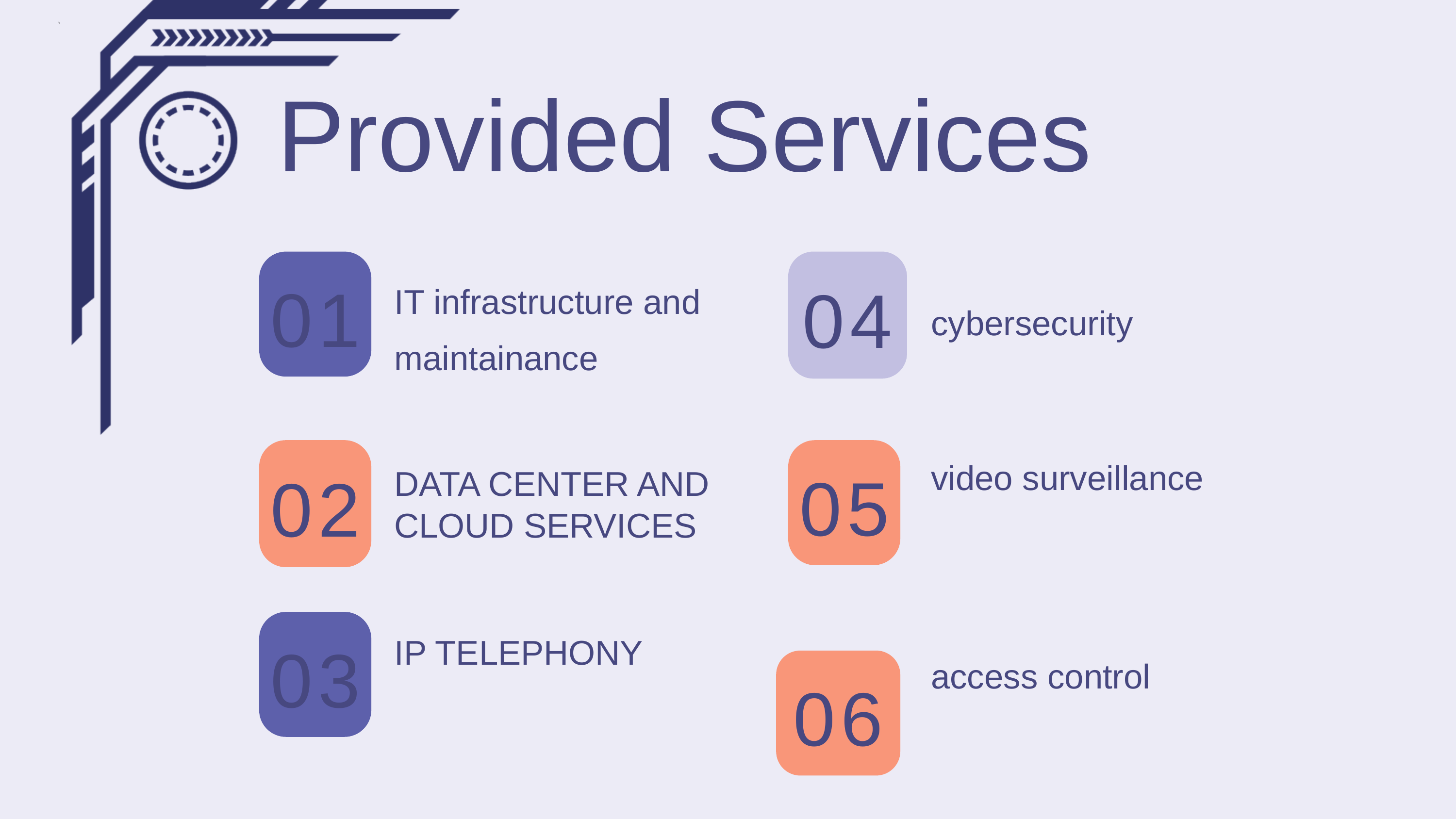

Provided Services

01

04
IT infrastructure and maintainance
cybersecurity

02

05
video surveillance
DATA CENTER AND CLOUD SERVICES

03
IP TELEPHONY
access control

06